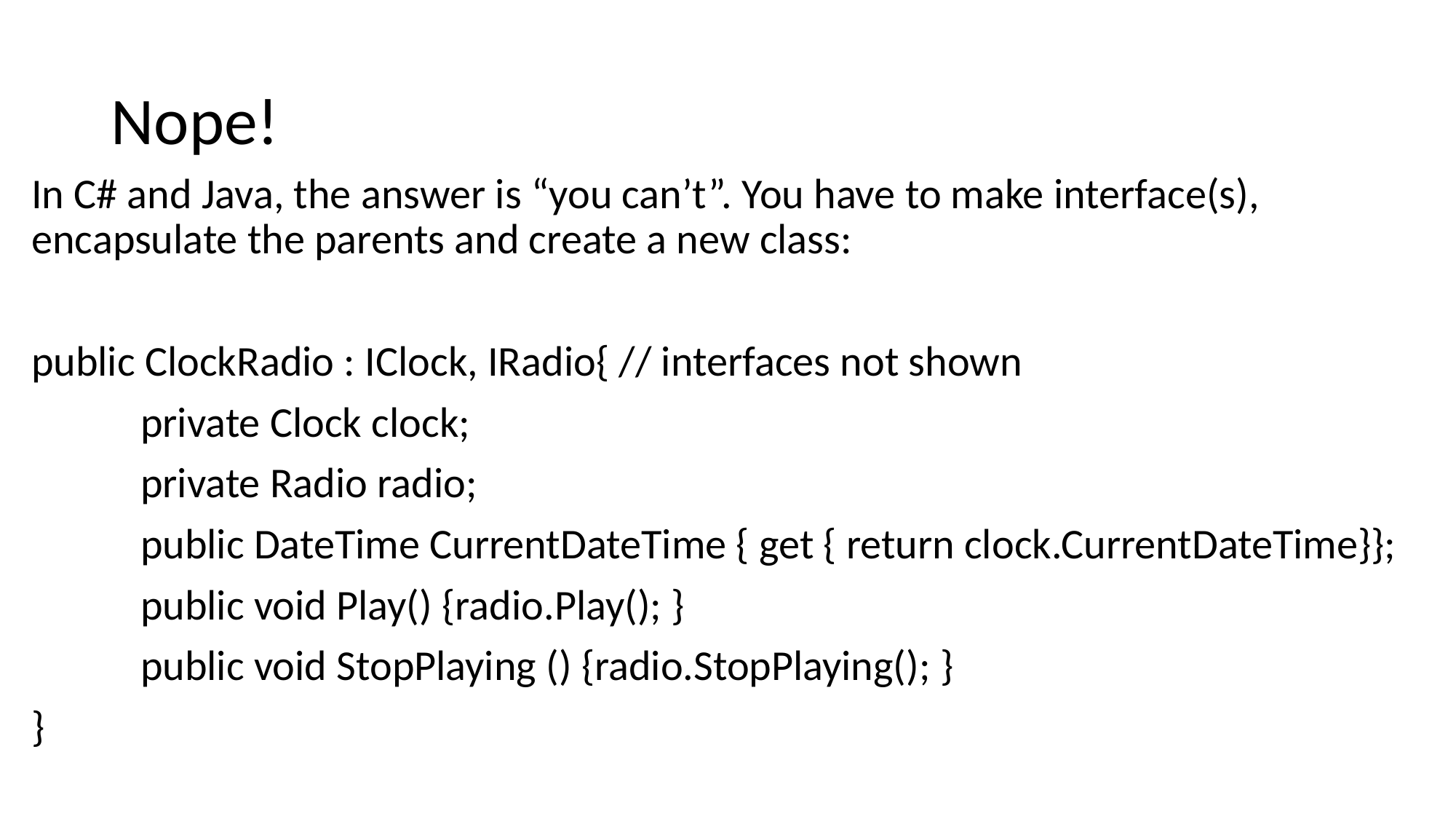

# Nope!
In C# and Java, the answer is “you can’t”. You have to make interface(s), encapsulate the parents and create a new class:

public ClockRadio : IClock, IRadio{ // interfaces not shown
	private Clock clock;
	private Radio radio;
	public DateTime CurrentDateTime { get { return clock.CurrentDateTime}};
	public void Play() {radio.Play(); }
	public void StopPlaying () {radio.StopPlaying(); }
}